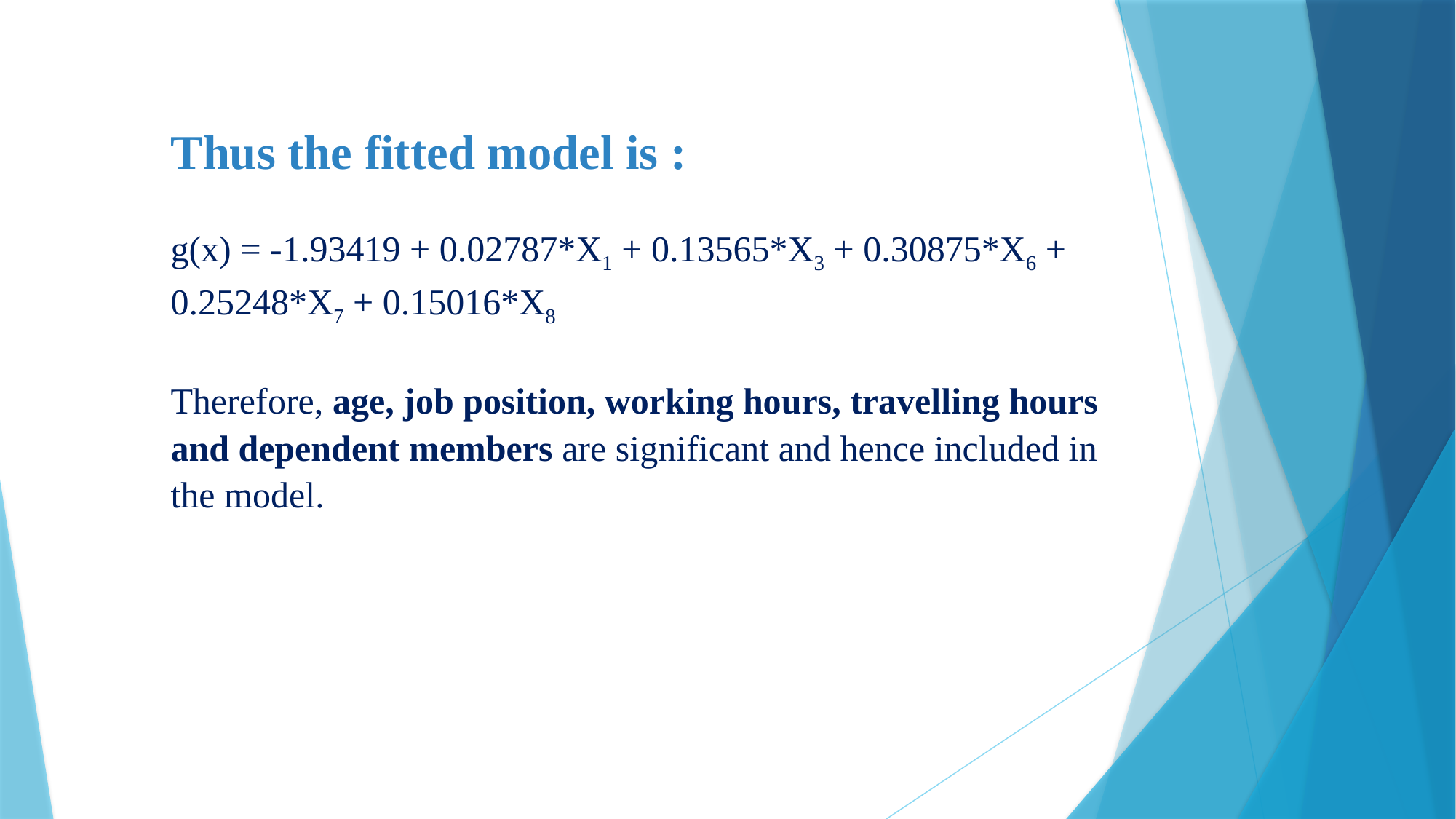

Thus the fitted model is :

g(x) = -1.93419 + 0.02787*X1 + 0.13565*X3 + 0.30875*X6 + 0.25248*X7 + 0.15016*X8

Therefore, age, job position, working hours, travelling hours and dependent members are significant and hence included in the model.